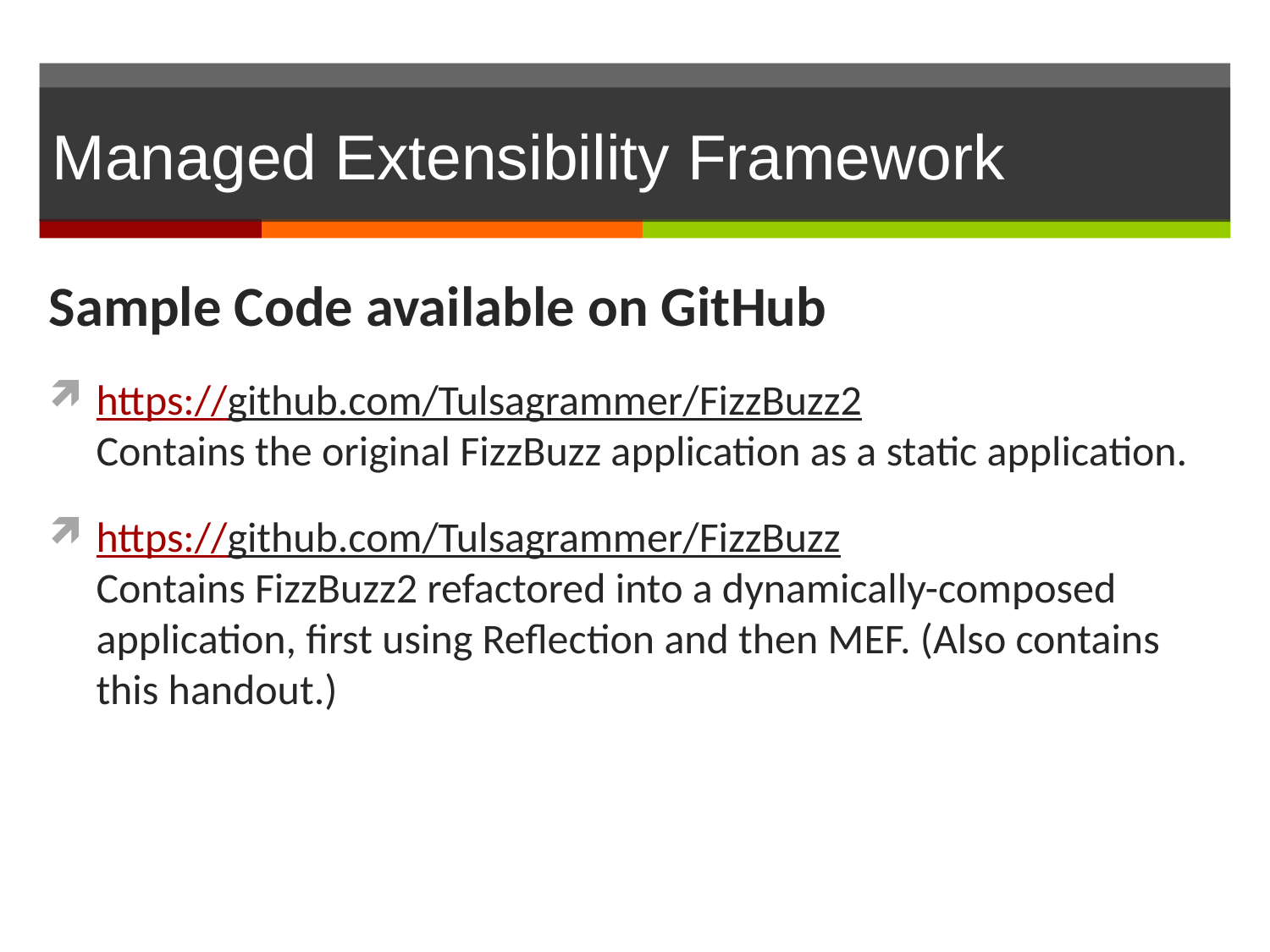

# Managed Extensibility Framework
Sample Code available on GitHub
https://github.com/Tulsagrammer/FizzBuzz2
Contains the original FizzBuzz application as a static application.
https://github.com/Tulsagrammer/FizzBuzz
Contains FizzBuzz2 refactored into a dynamically-composed application, first using Reflection and then MEF. (Also contains this handout.)